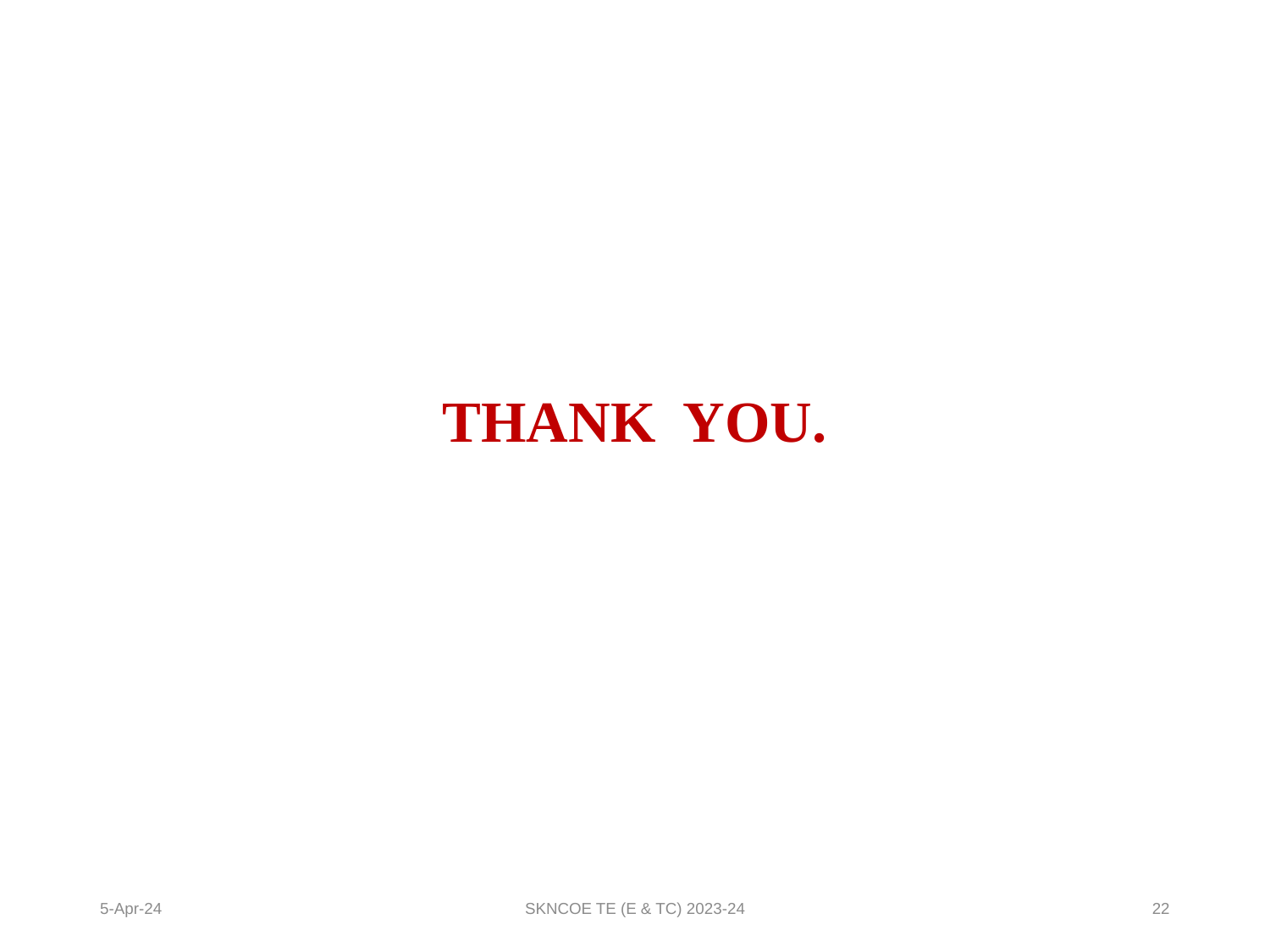

# THANK  YOU.
5-Apr-24
SKNCOE TE (E & TC) 2023-24
22